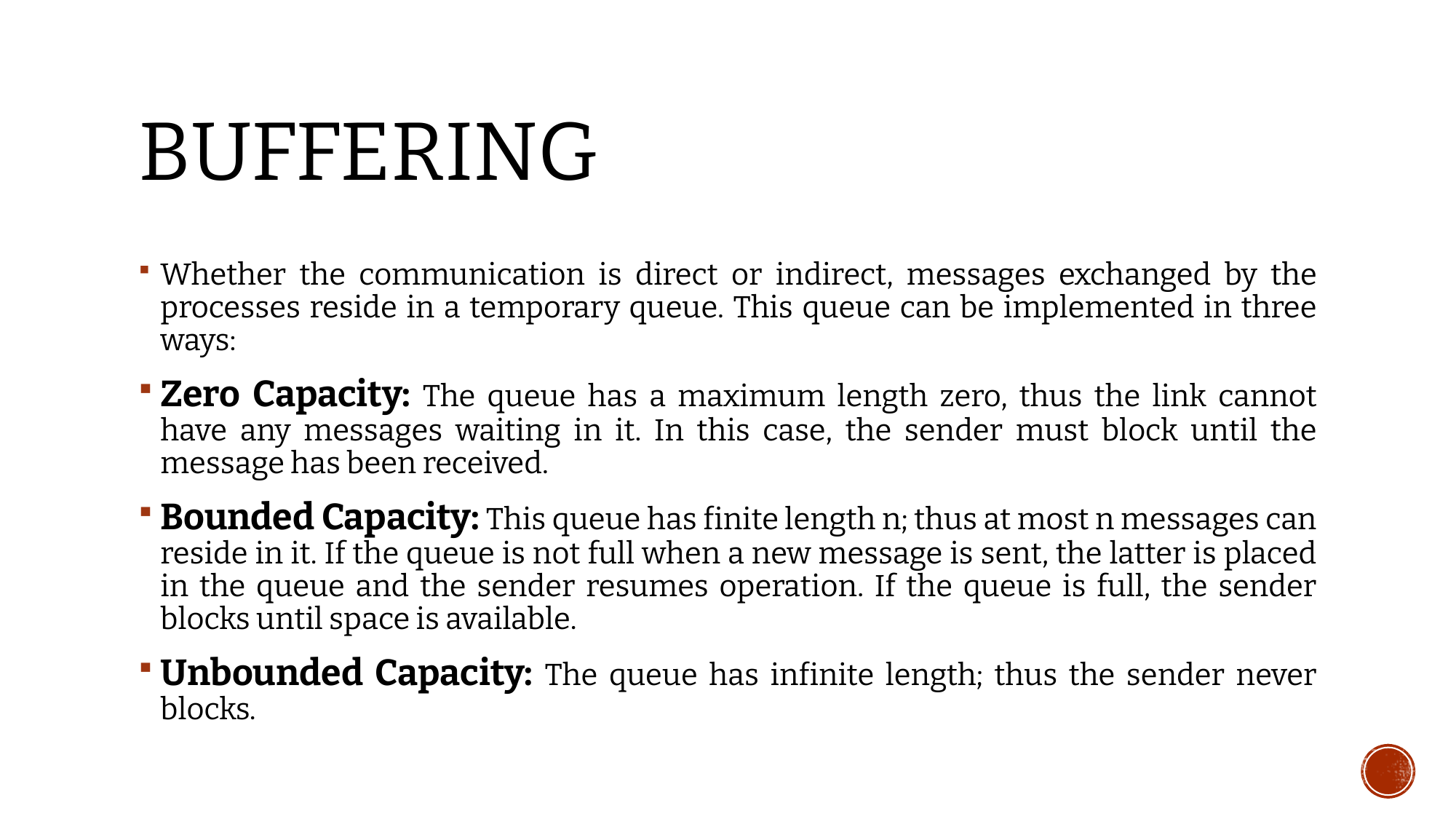

# Buffering
Whether the communication is direct or indirect, messages exchanged by the processes reside in a temporary queue. This queue can be implemented in three ways:
Zero Capacity: The queue has a maximum length zero, thus the link cannot have any messages waiting in it. In this case, the sender must block until the message has been received.
Bounded Capacity: This queue has finite length n; thus at most n messages can reside in it. If the queue is not full when a new message is sent, the latter is placed in the queue and the sender resumes operation. If the queue is full, the sender blocks until space is available.
Unbounded Capacity: The queue has infinite length; thus the sender never blocks.